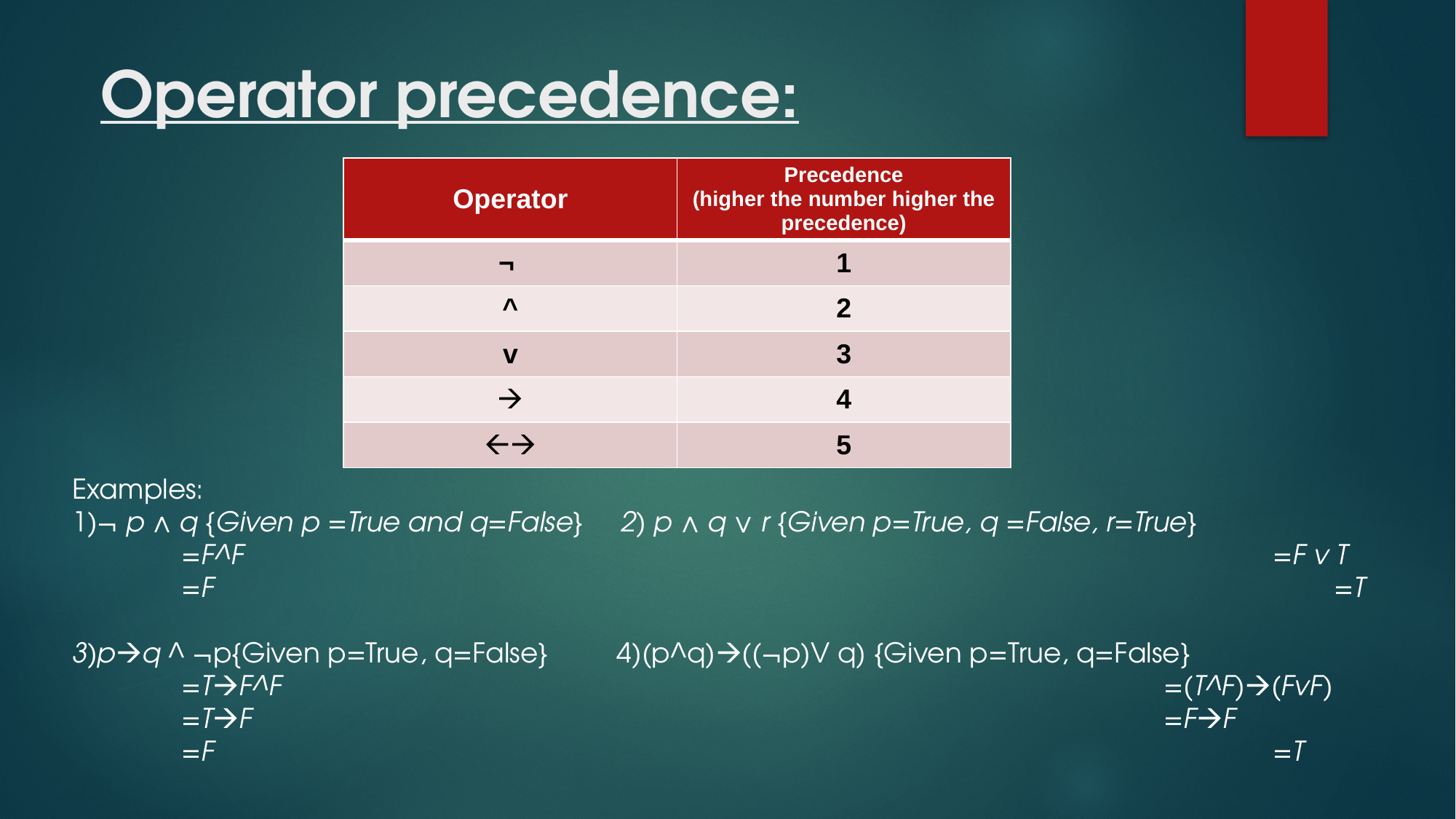

# Operator precedence:
| Operator | Precedence (higher the number higher the precedence) |
| --- | --- |
| ¬ | 1 |
| ^ | 2 |
| v | 3 |
| 🡪 | 4 |
| 🡨🡪 | 5 |
Examples:
1)¬ p ∧ q {Given p =True and q=False}     2) p ∧ q ∨ r {Given p=True, q =False, r=True}
	=F^F										=F v T
	=F										        =T

3)p🡪q ^ ¬p{Given p=True, q=False}         4)(p^q)🡪((¬p)V q) {Given p=True, q=False}
	=T🡪F^F									=(T^F)🡪(FvF)
	=T🡪F									=F🡪F
	=F										=T